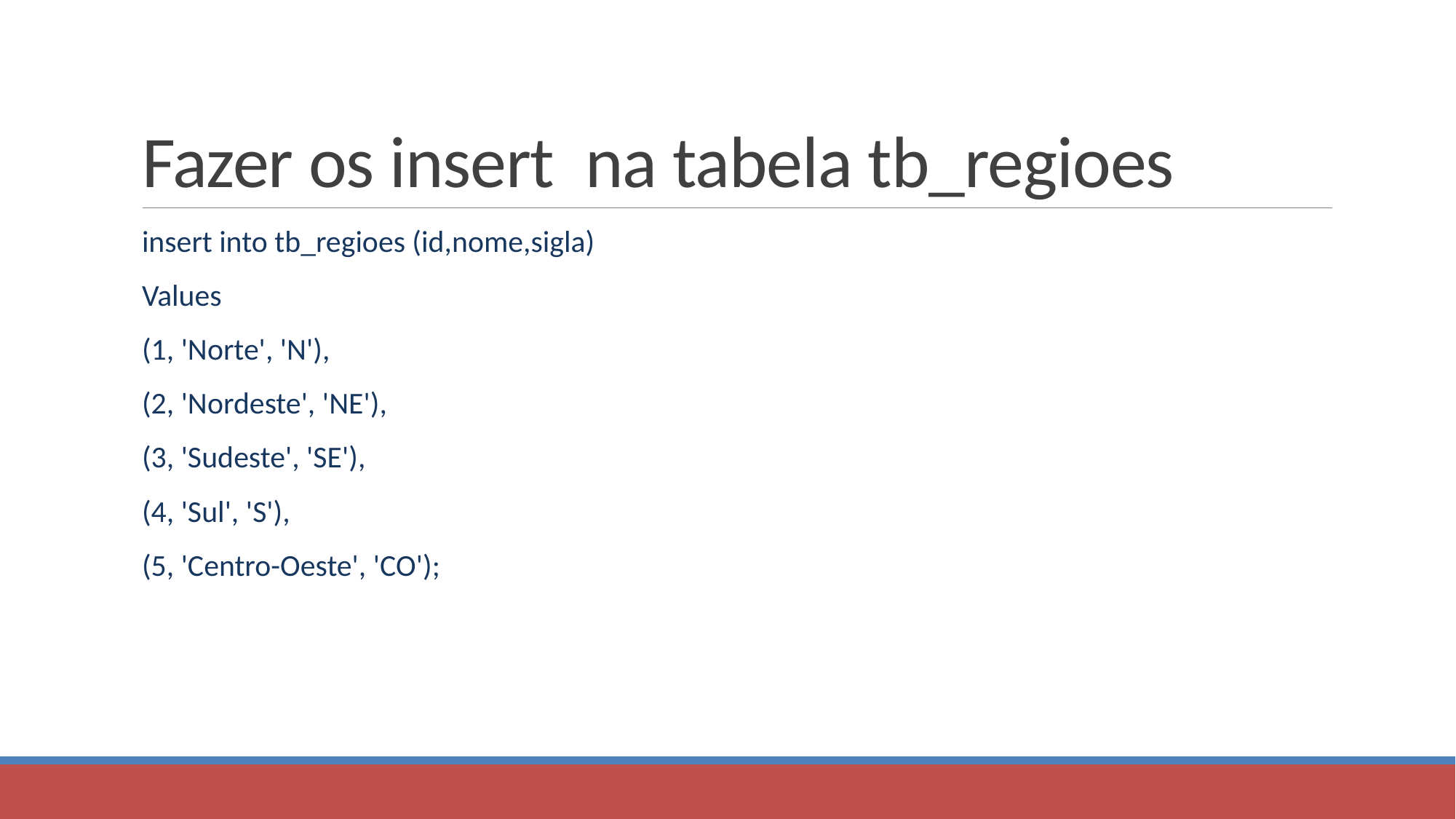

# Fazer os insert  na tabela tb_regioes
insert into tb_regioes (id,nome,sigla)
Values
(1, 'Norte', 'N'),
(2, 'Nordeste', 'NE'),
(3, 'Sudeste', 'SE'),
(4, 'Sul', 'S'),
(5, 'Centro-Oeste', 'CO');